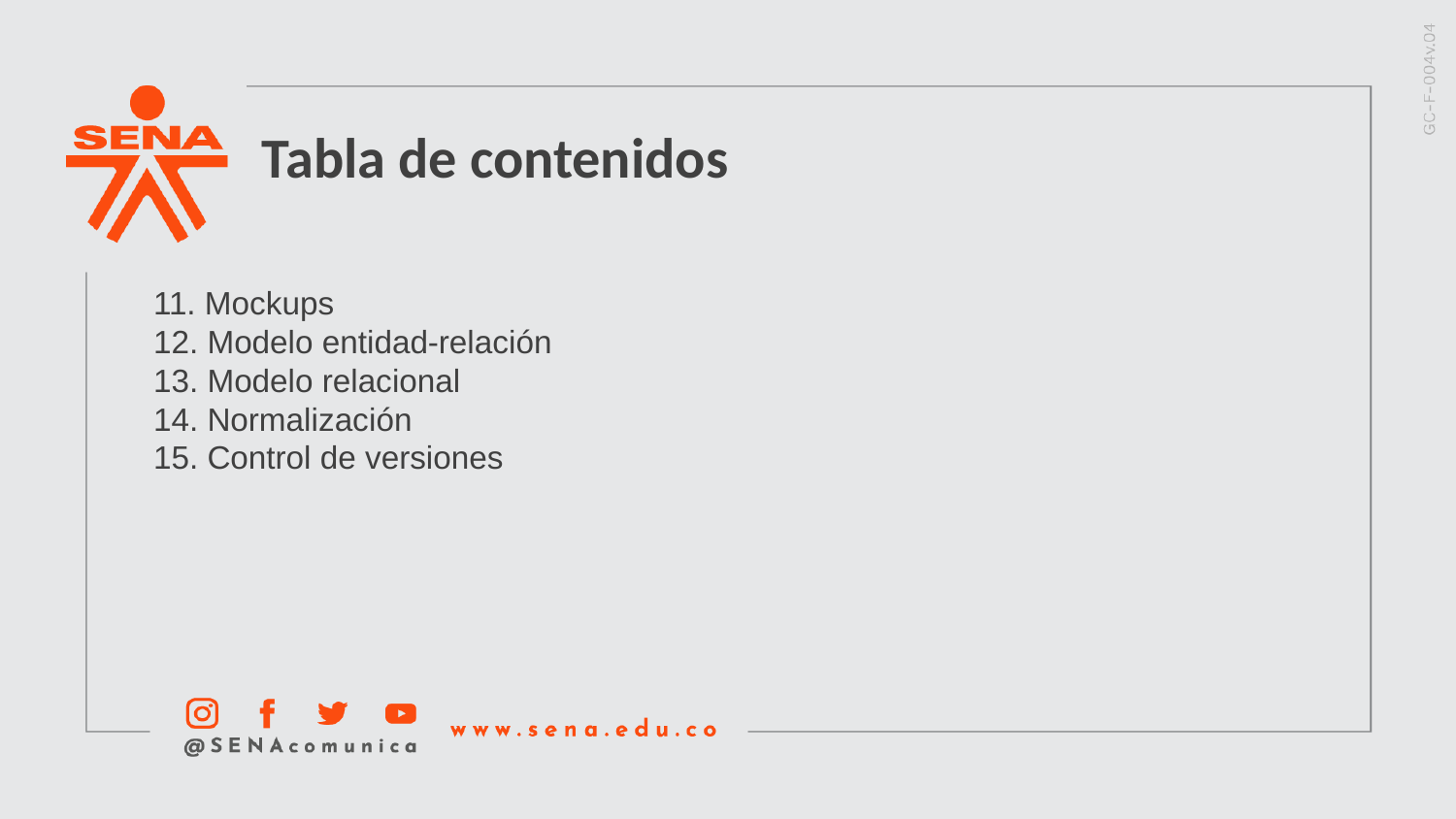

Tabla de contenidos
11. Mockups
12. Modelo entidad-relación
13. Modelo relacional
14. Normalización
15. Control de versiones